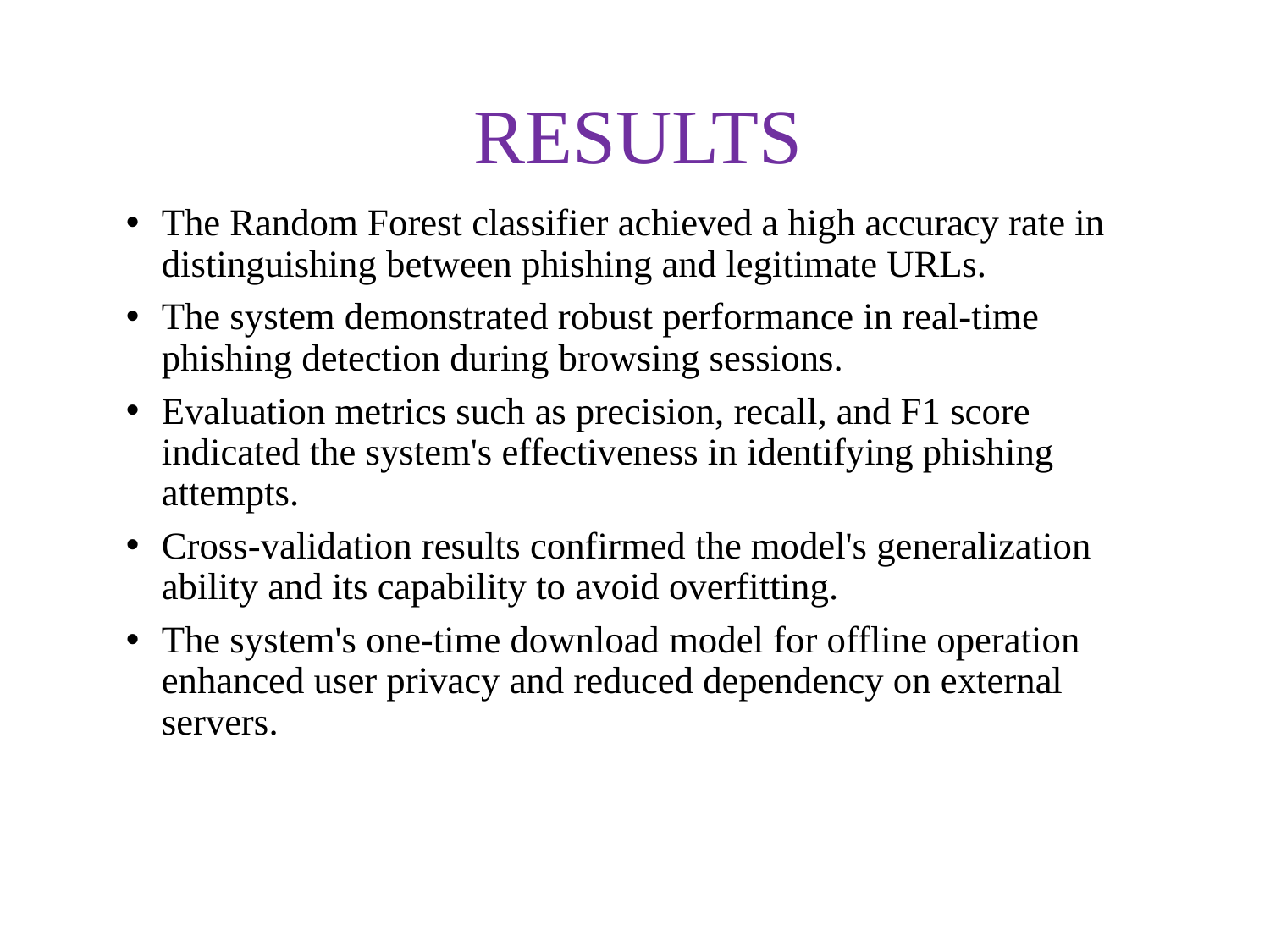

# RESULTS
The Random Forest classifier achieved a high accuracy rate in distinguishing between phishing and legitimate URLs.
The system demonstrated robust performance in real-time phishing detection during browsing sessions.
Evaluation metrics such as precision, recall, and F1 score indicated the system's effectiveness in identifying phishing attempts.
Cross-validation results confirmed the model's generalization ability and its capability to avoid overfitting.
The system's one-time download model for offline operation enhanced user privacy and reduced dependency on external servers.